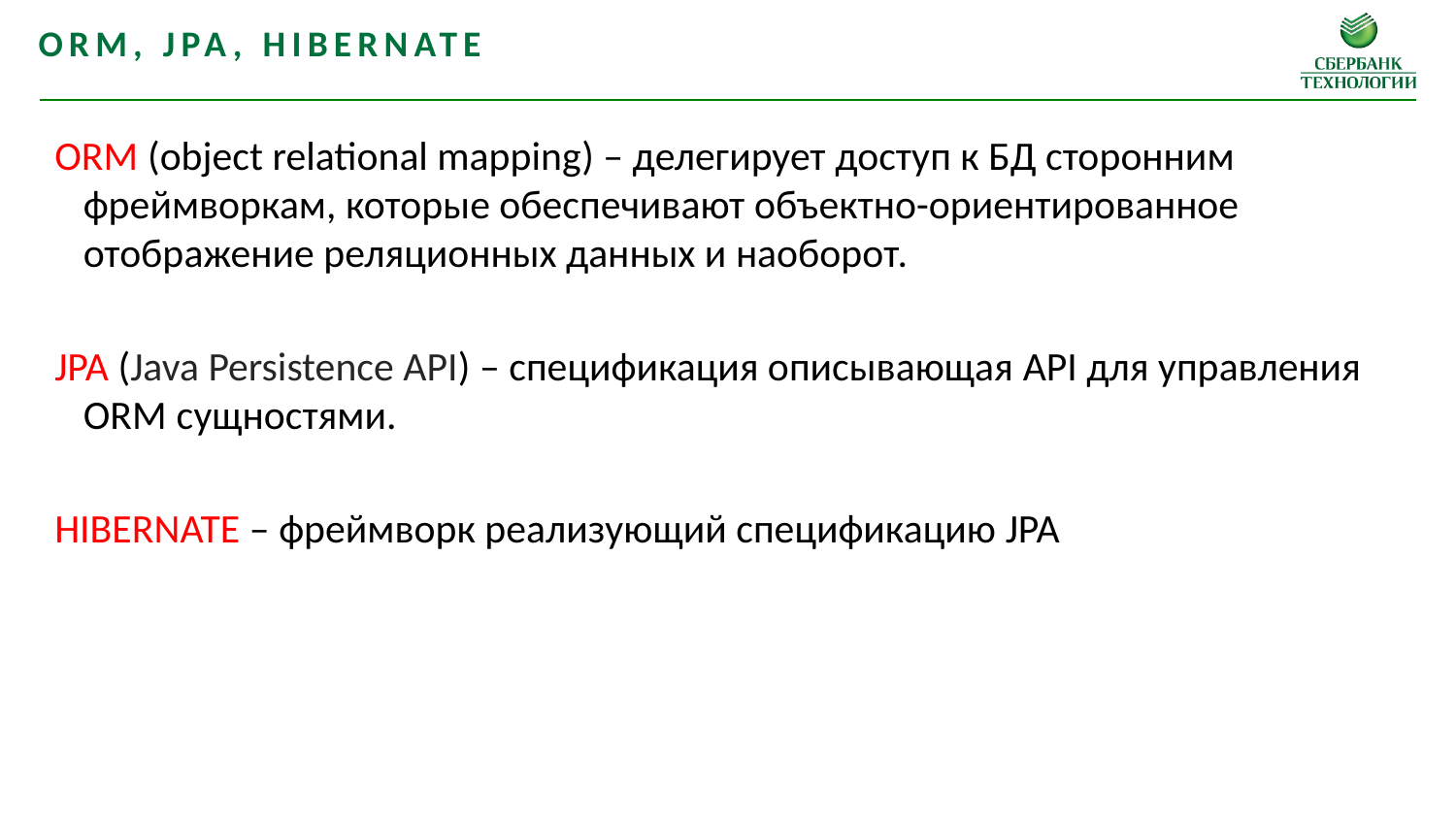

ORM, JPA, Hibernate
ORM (object relational mapping) – делегирует доступ к БД сторонним фреймворкам, которые обеспечивают объектно-ориентированное отображение реляционных данных и наоборот.

JPA (Java Persistence API) – спецификация описывающая API для управления ORM сущностями.

HIBERNATE – фреймворк реализующий спецификацию JPA